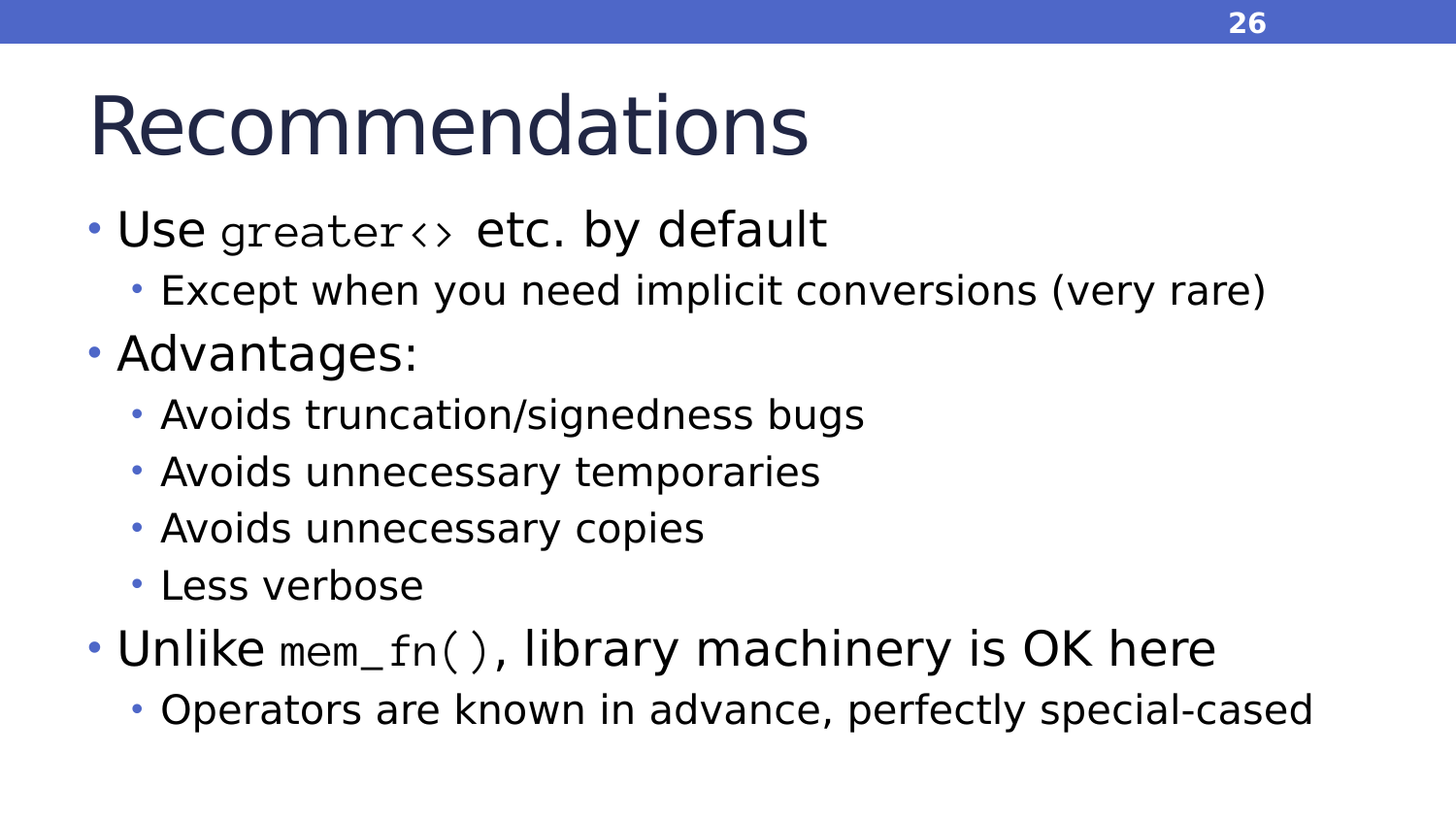

26
# Recommendations
Use greater<> etc. by default
Except when you need implicit conversions (very rare)
Advantages:
Avoids truncation/signedness bugs
Avoids unnecessary temporaries
Avoids unnecessary copies
Less verbose
Unlike mem_fn(), library machinery is OK here
Operators are known in advance, perfectly special-cased